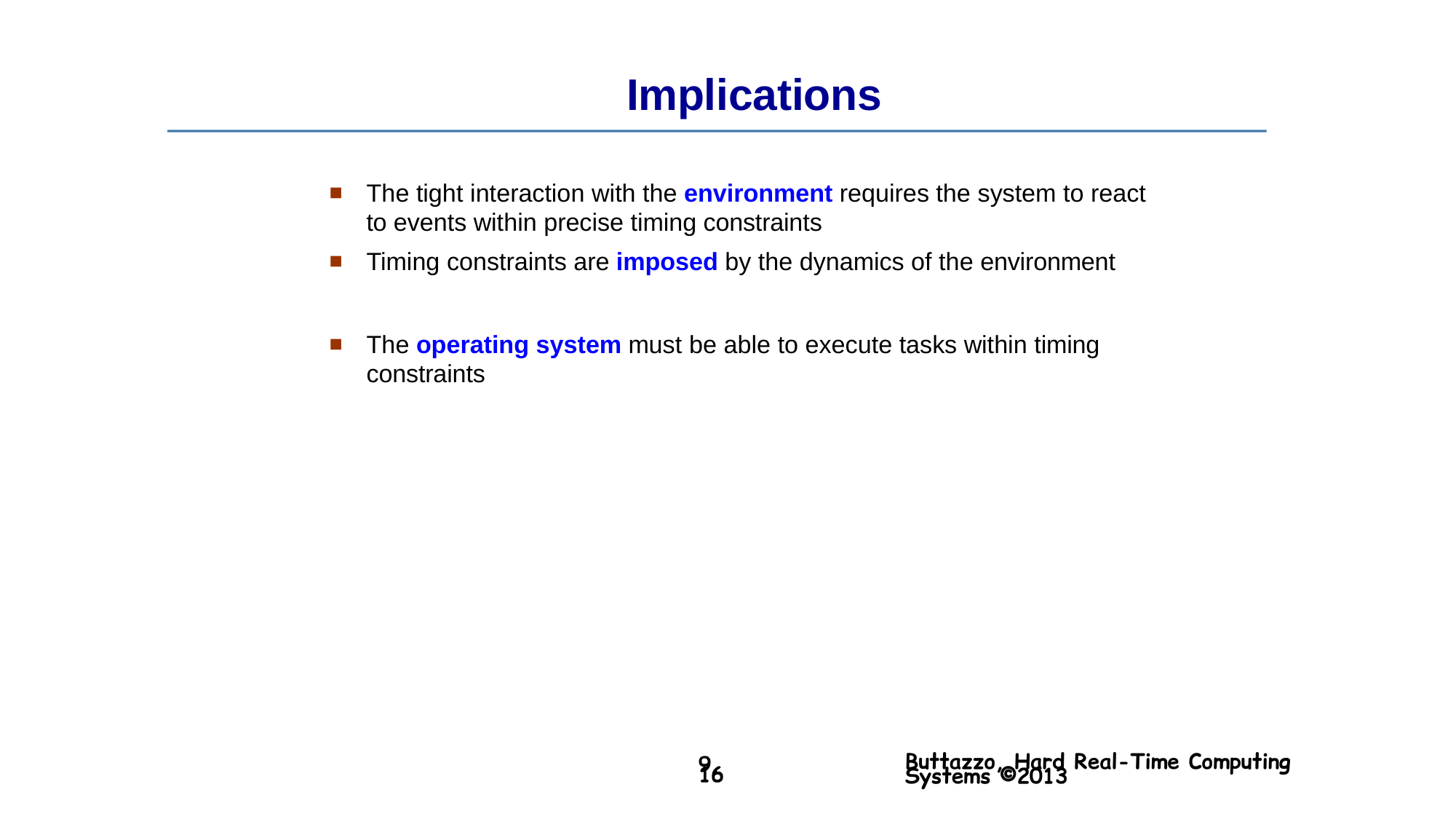

# Implications
The tight interaction with the environment requires the system to react to events within precise timing constraints
Timing constraints are imposed by the dynamics of the environment

The operating system must be able to execute tasks within timing constraints
Buttazzo, Hard Real-Time Computing Systems ©2013
9.16